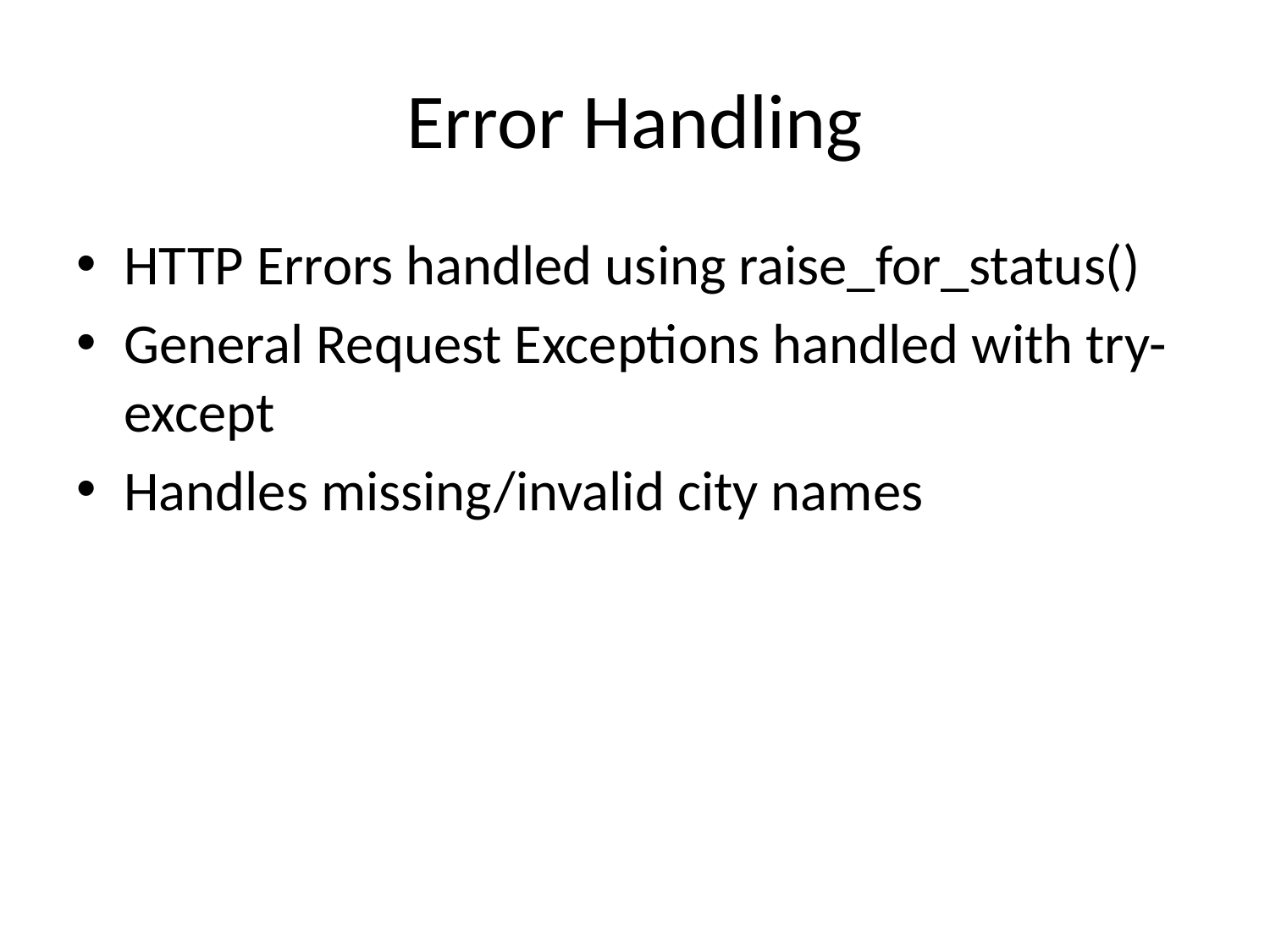

# Error Handling
HTTP Errors handled using raise_for_status()
General Request Exceptions handled with try-except
Handles missing/invalid city names